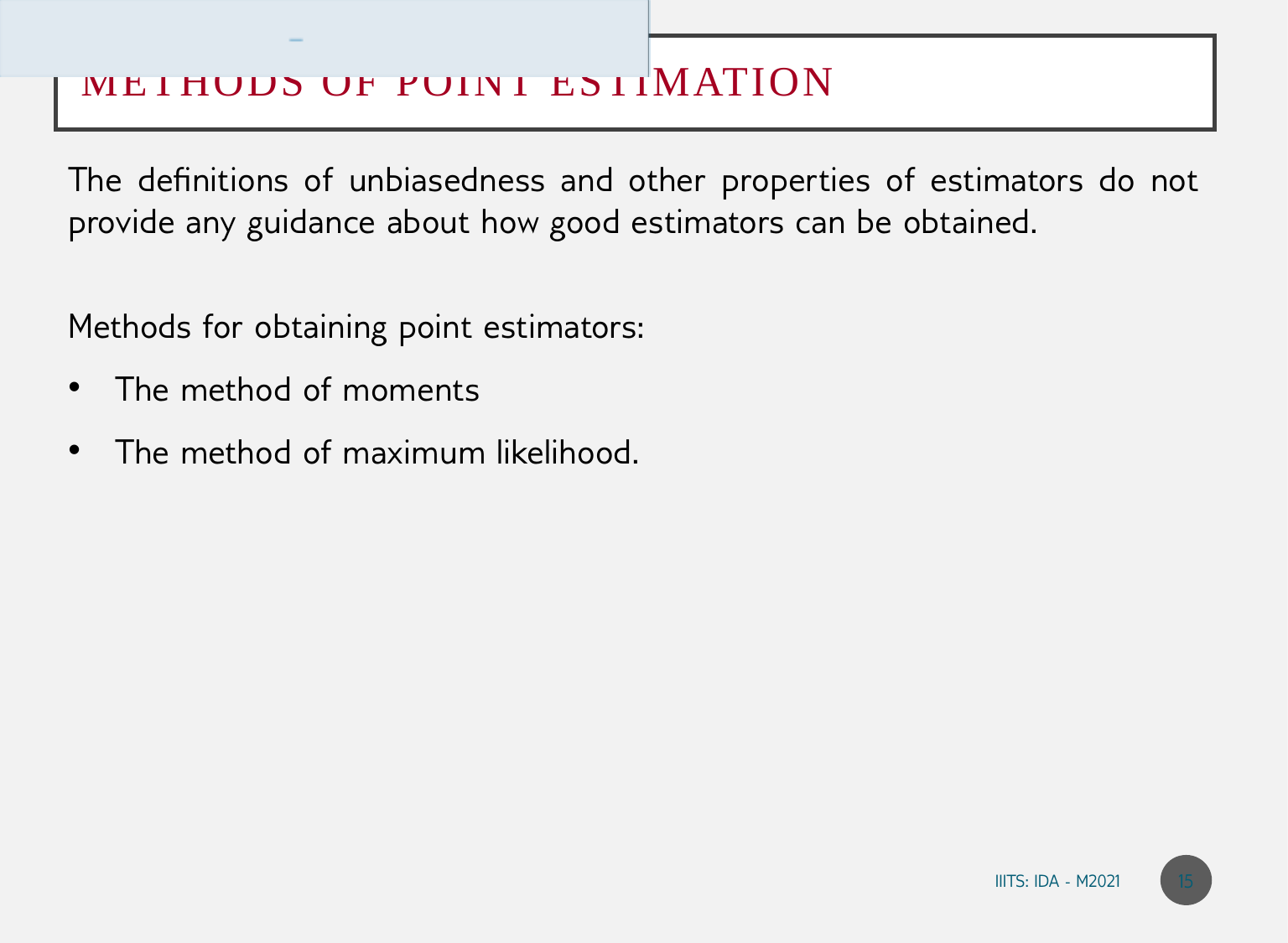

# METHODS OF POINT ESTIMATION
The definitions of unbiasedness and other properties of estimators do not provide any guidance about how good estimators can be obtained.

Methods for obtaining point estimators:
The method of moments
The method of maximum likelihood.

15
IIITS: IDA - M2021